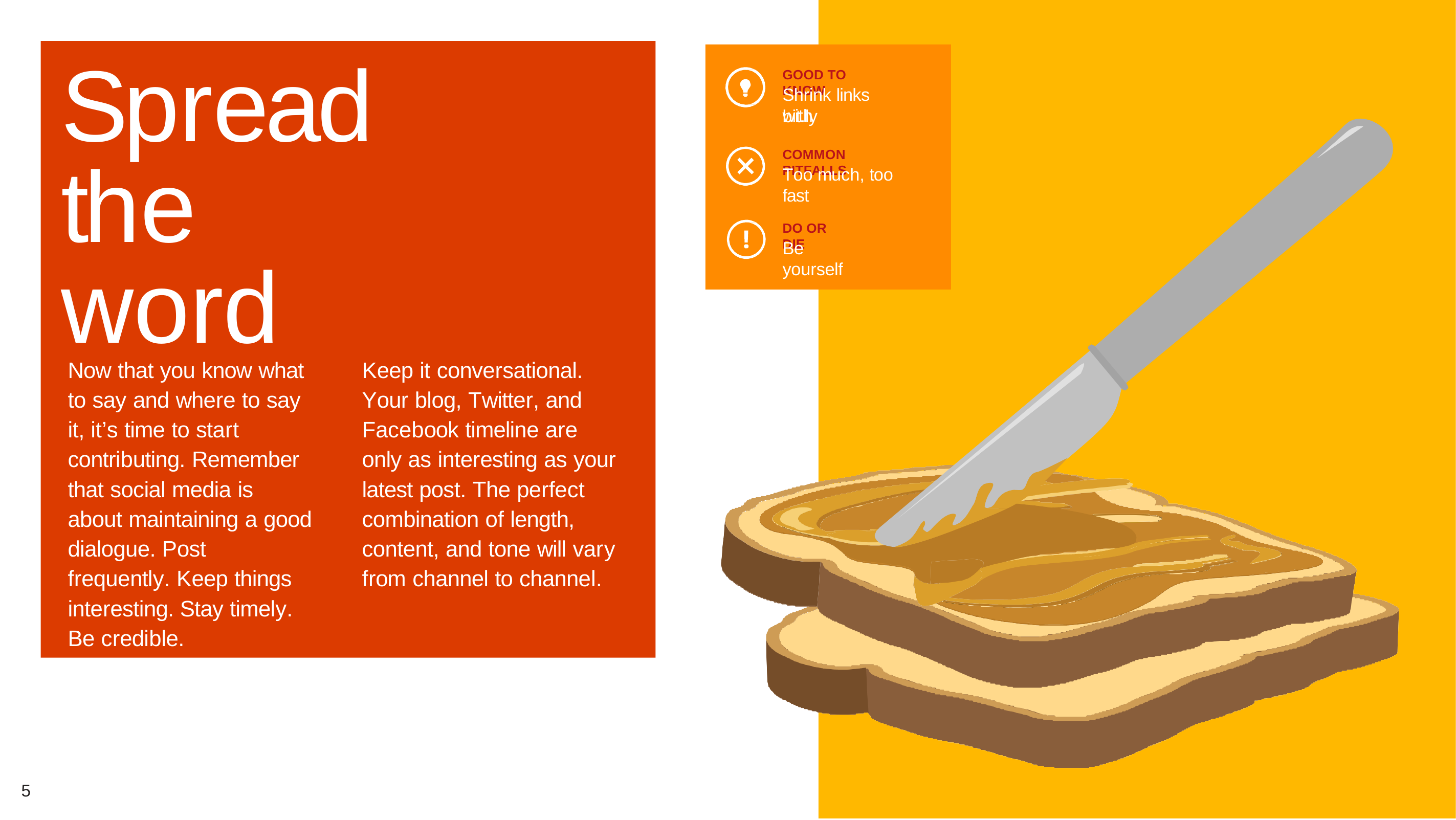

Spread the word
GOOD TO KNOW

Shrink links with
bit.ly

COMMON PITFALLS

Too much, too fast
DO OR DIE

Be yourself

Keep it conversational. Your blog, Twitter, and Facebook timeline are only as interesting as your latest post. The perfect combination of length, content, and tone will vary from channel to channel.
Now that you know what to say and where to say it, it’s time to start contributing. Remember that social media is about maintaining a good dialogue. Post frequently. Keep things interesting. Stay timely. Be credible.

5